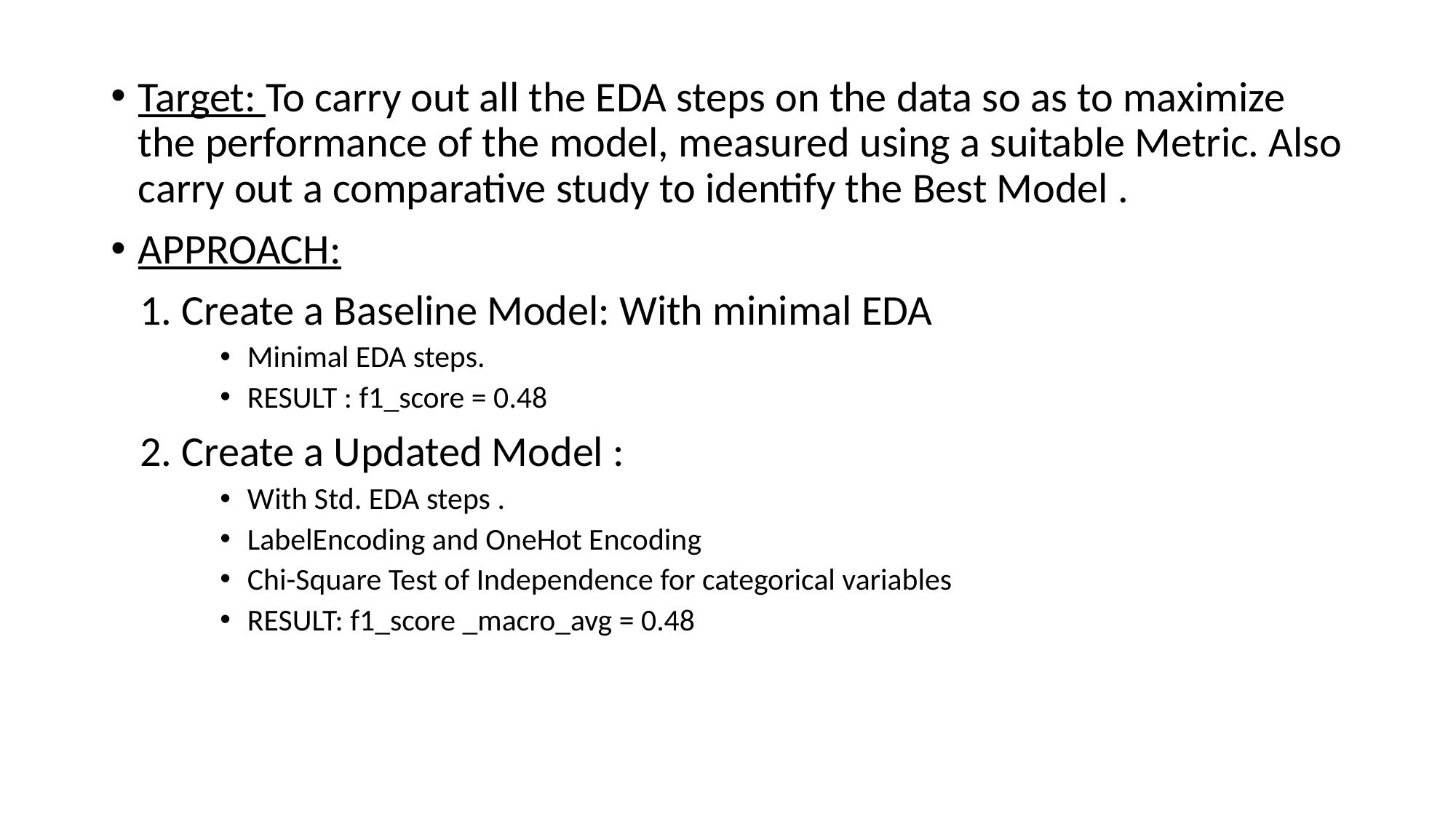

Target: To carry out all the EDA steps on the data so as to maximize the performance of the model, measured using a suitable Metric. Also carry out a comparative study to identify the Best Model .
APPROACH:
   1. Create a Baseline Model: With minimal EDA
Minimal EDA steps.
RESULT : f1_score = 0.48
   2. Create a Updated Model :
With Std. EDA steps .
LabelEncoding and OneHot Encoding
Chi-Square Test of Independence for categorical variables
RESULT: f1_score _macro_avg = 0.48